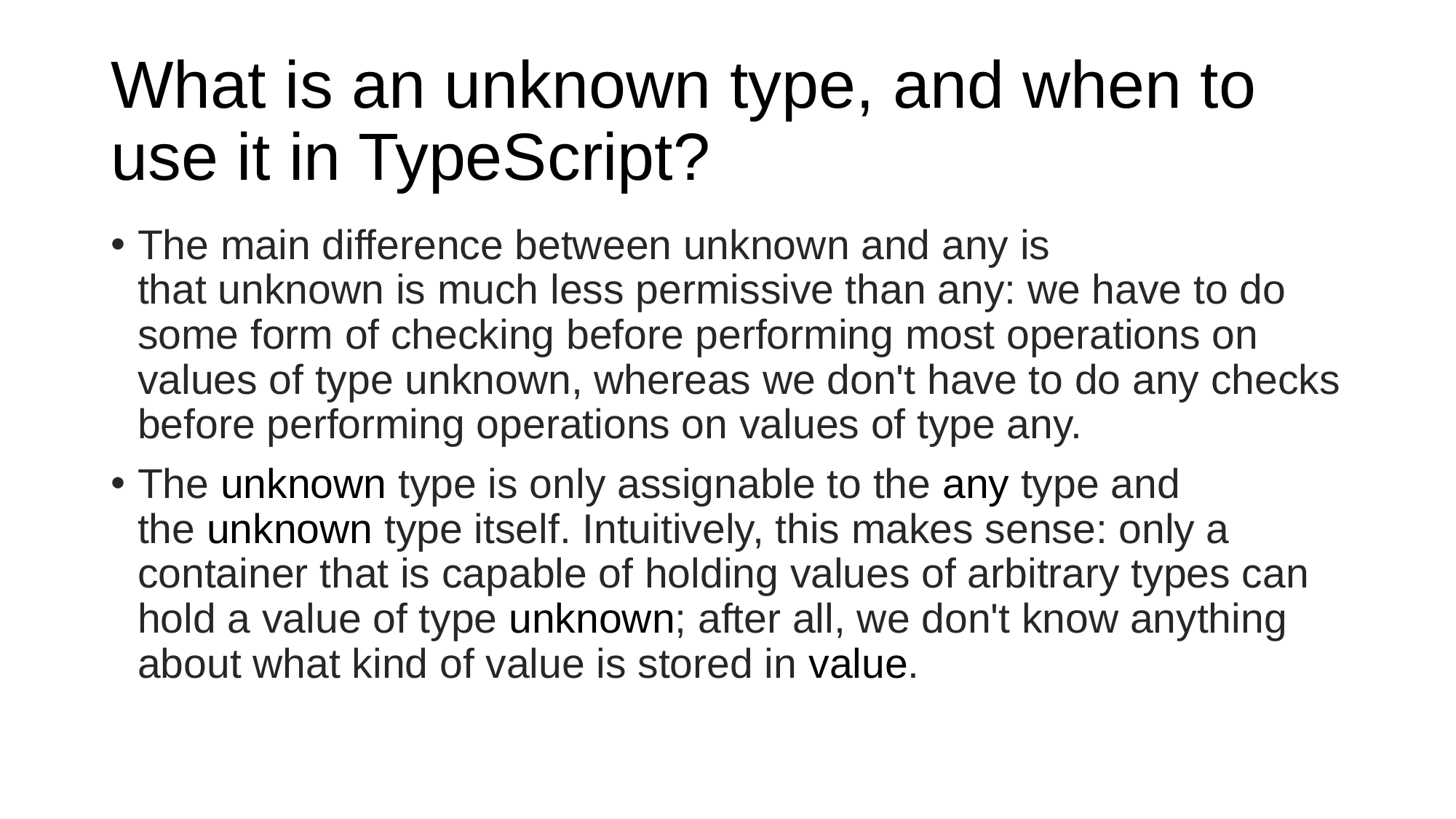

# What is an unknown type, and when to use it in TypeScript?
The main difference between unknown and any is that unknown is much less permissive than any: we have to do some form of checking before performing most operations on values of type unknown, whereas we don't have to do any checks before performing operations on values of type any.
The unknown type is only assignable to the any type and the unknown type itself. Intuitively, this makes sense: only a container that is capable of holding values of arbitrary types can hold a value of type unknown; after all, we don't know anything about what kind of value is stored in value.